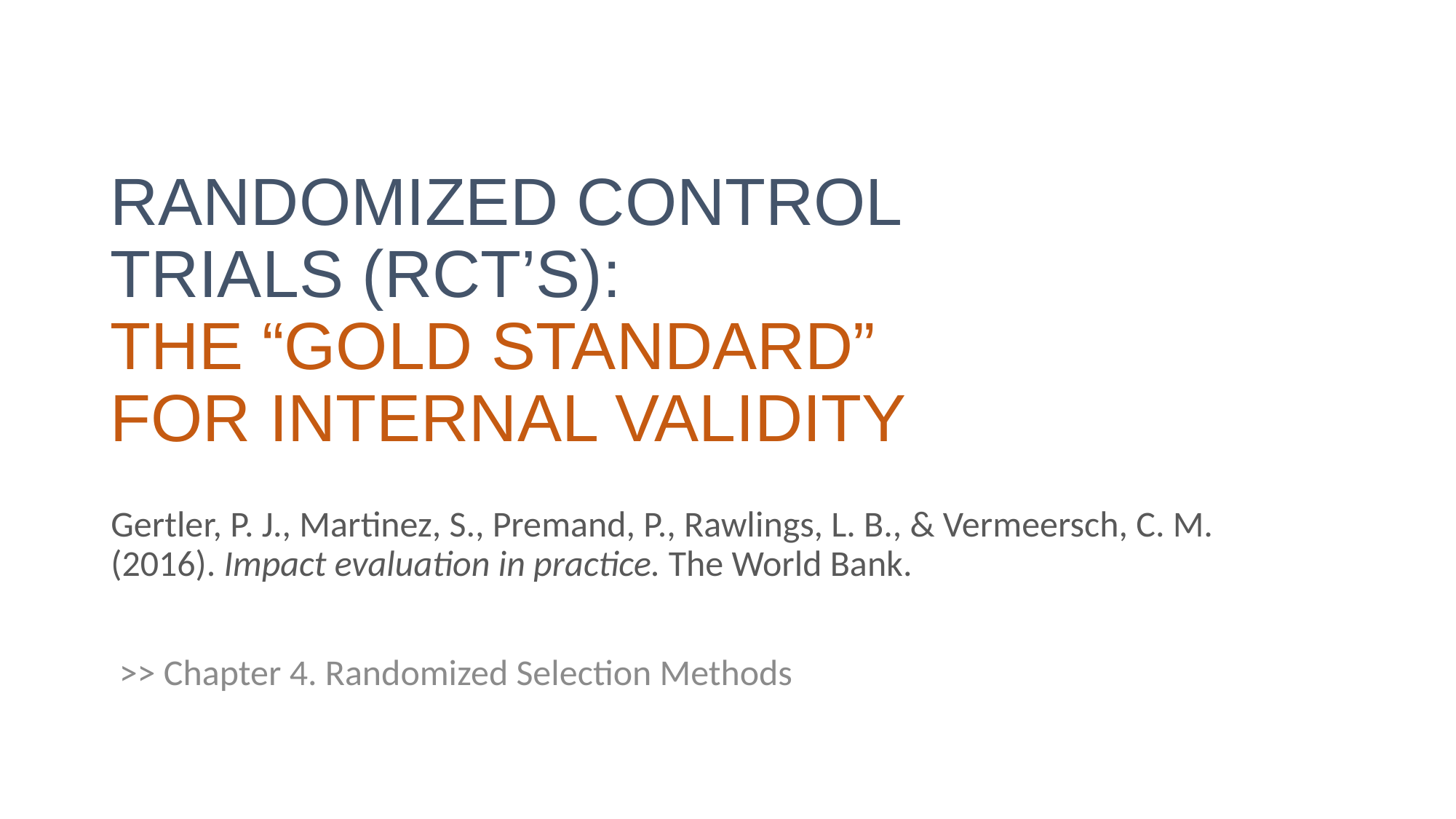

# Randomized control trials (RCT’s): the “gold standard” for internal validity
Gertler, P. J., Martinez, S., Premand, P., Rawlings, L. B., & Vermeersch, C. M. (2016). Impact evaluation in practice. The World Bank.

 >> Chapter 4. Randomized Selection Methods